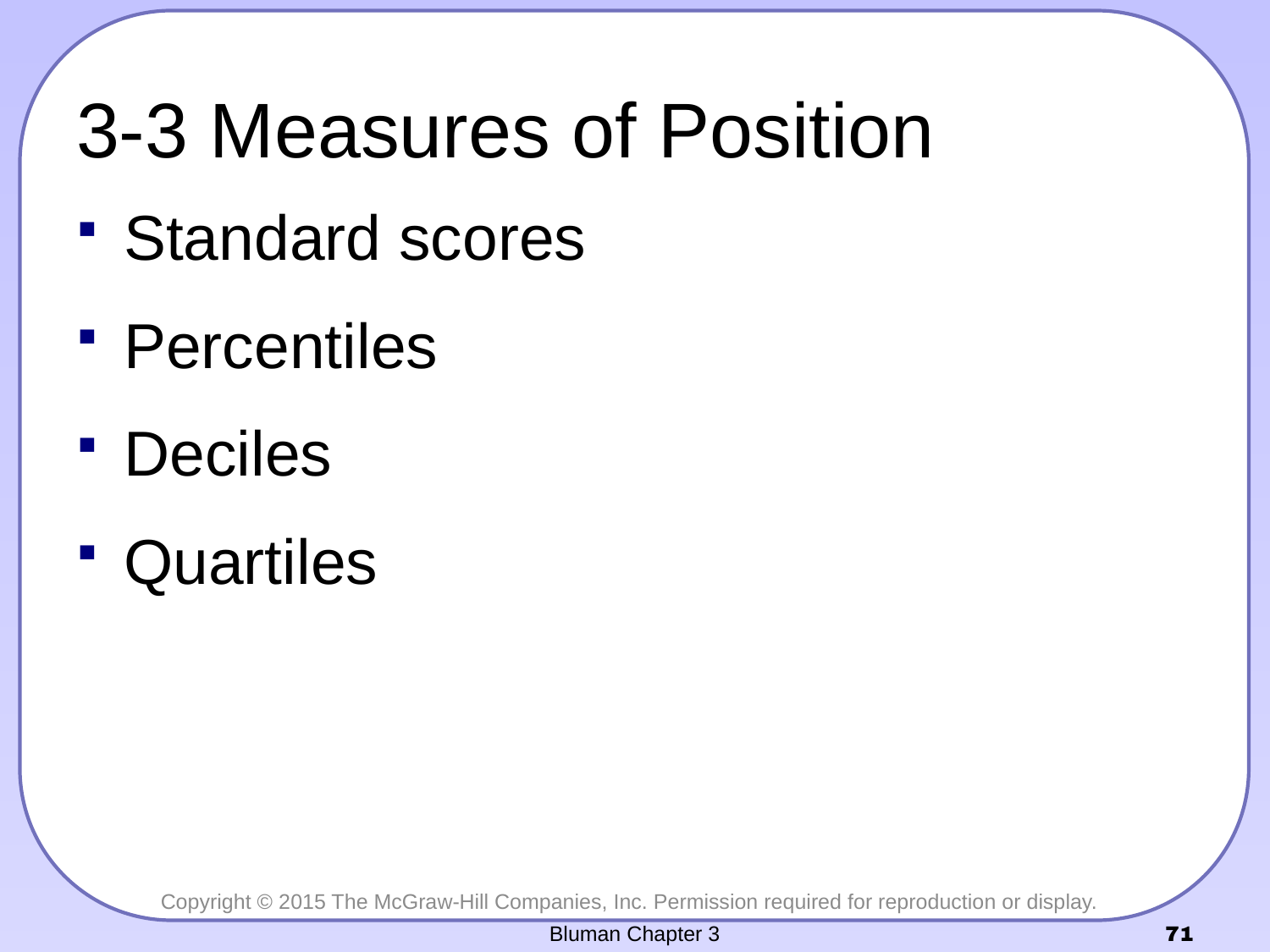

# 3-3 Measures of Position
Standard scores
Percentiles
Deciles
Quartiles
Bluman Chapter 3
71